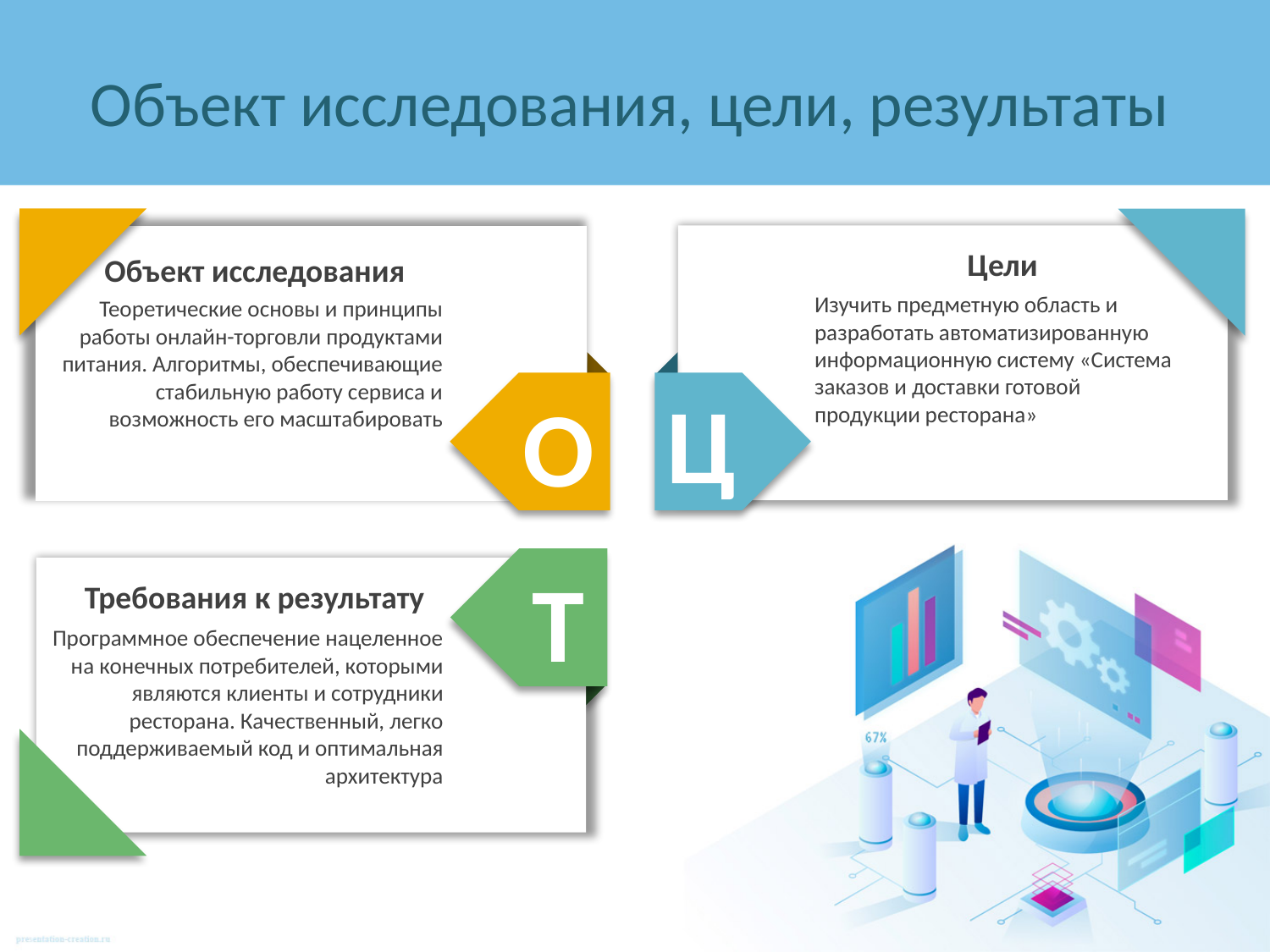

# Объект исследования, цели, результаты

Цели
Изучить предметную область и разработать автоматизированную информационную систему «Система заказов и доставки готовой продукции ресторана»
Объект исследования
Теоретические основы и принципы работы онлайн-торговли продуктами питания. Алгоритмы, обеспечивающие стабильную работу сервиса и возможность его масштабировать

Ц

О

Т

Требования к результату
Программное обеспечение нацеленное на конечных потребителей, которыми являются клиенты и сотрудники ресторана. Качественный, легко поддерживаемый код и оптимальная архитектура